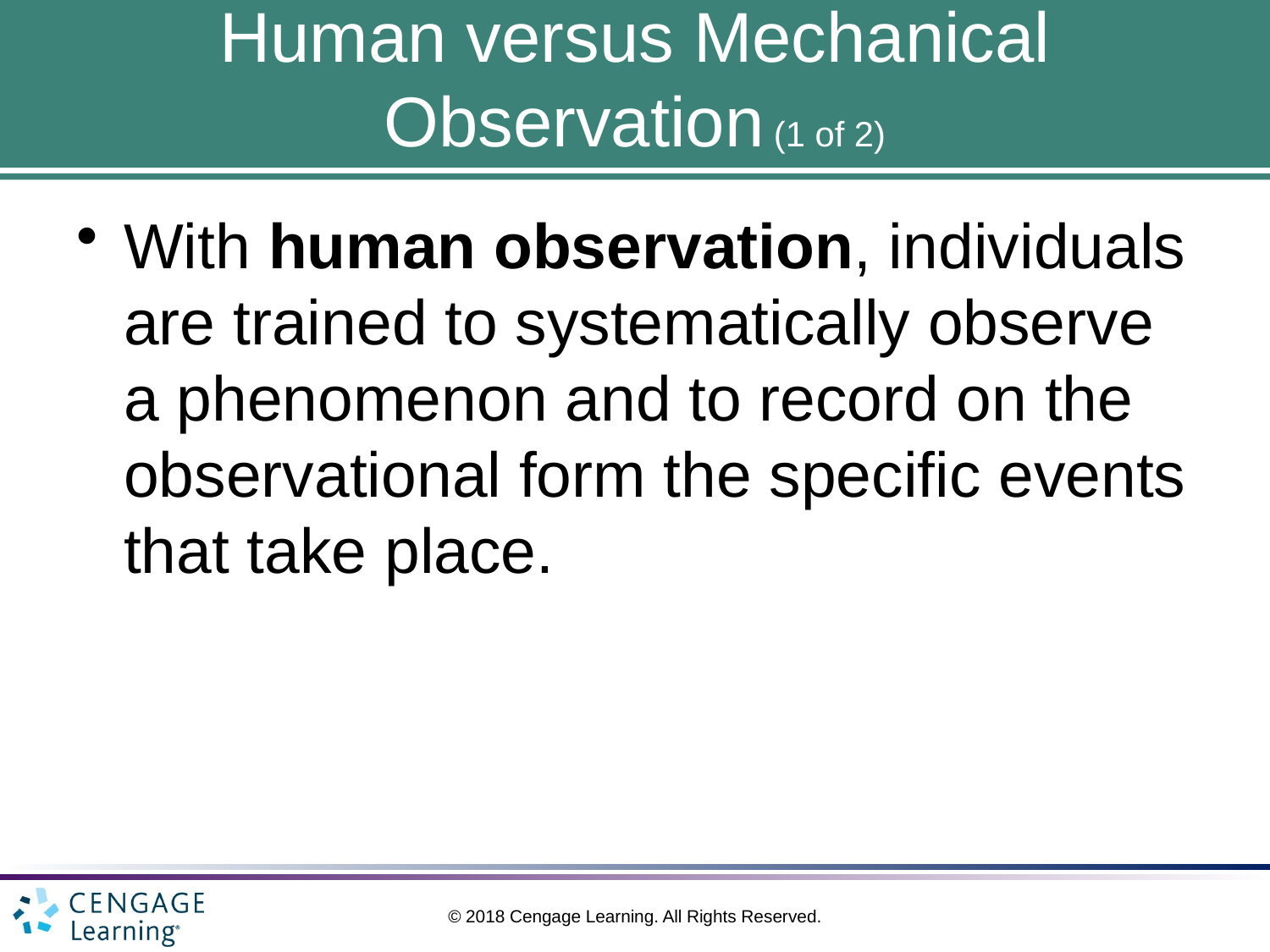

# Human versus Mechanical Observation (1 of 2)
With human observation, individuals are trained to systematically observe a phenomenon and to record on the observational form the specific events that take place.